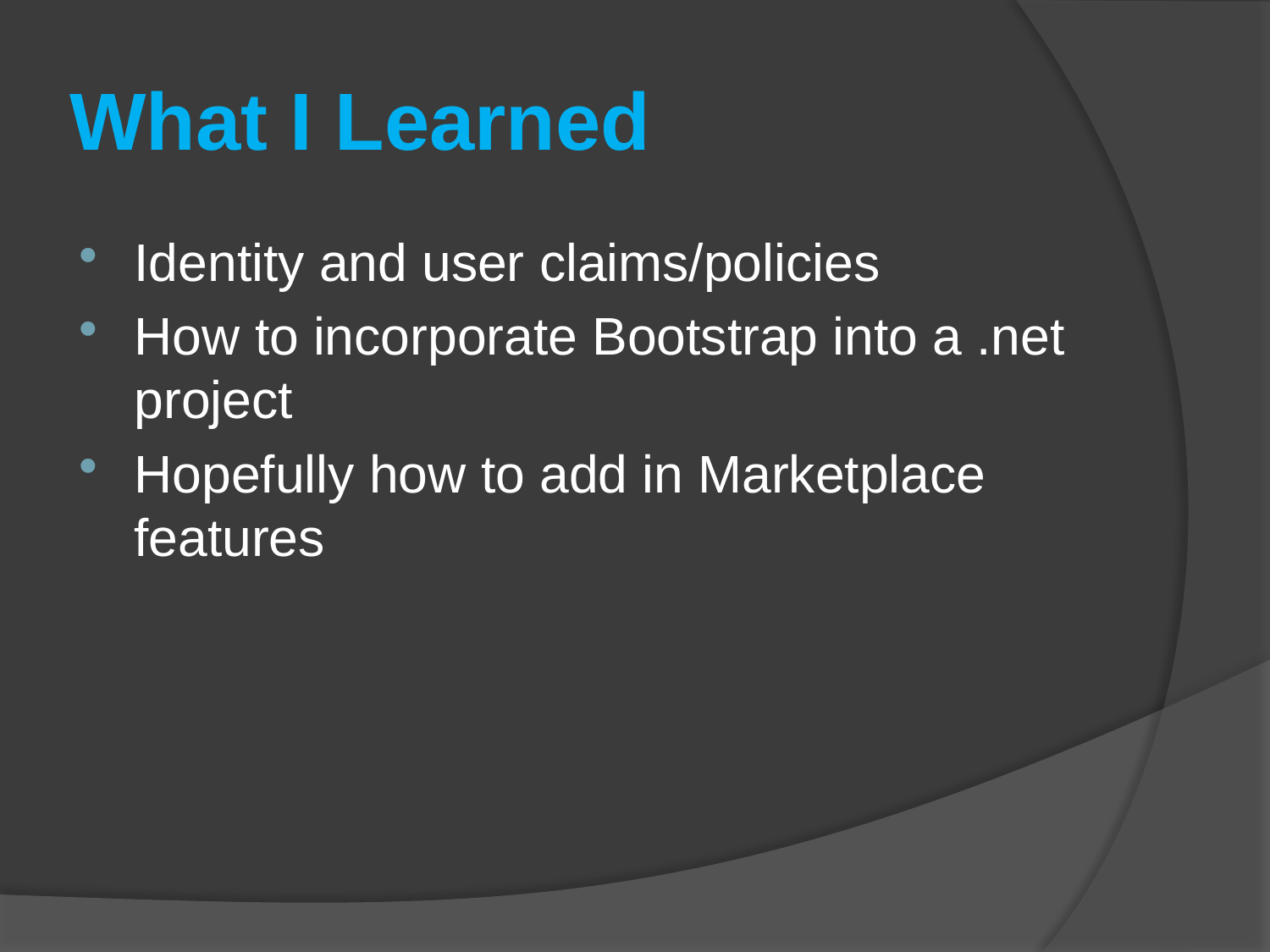

# What I Learned
Identity and user claims/policies
How to incorporate Bootstrap into a .net project
Hopefully how to add in Marketplace features